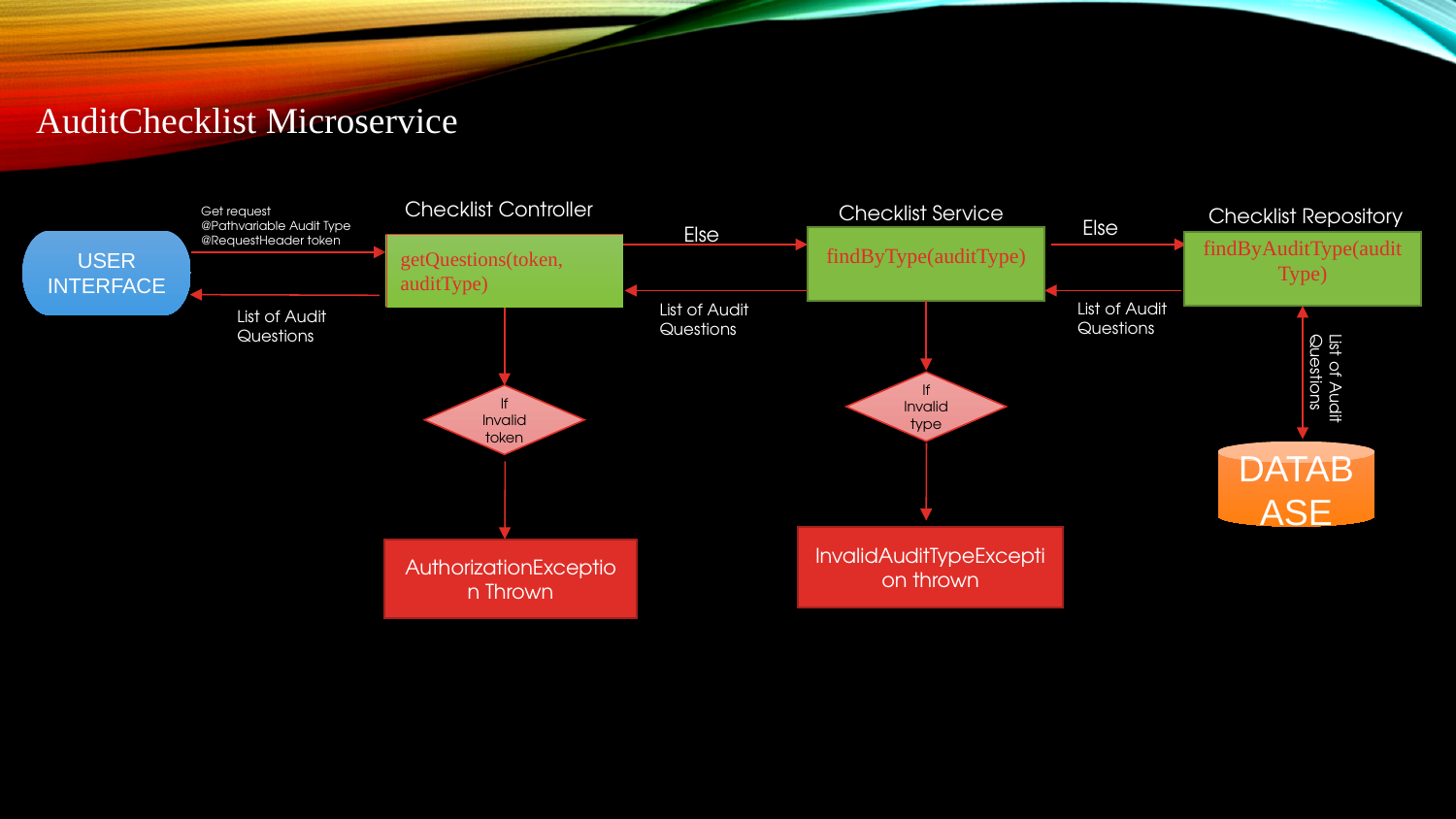

AuditChecklist Microservice
Checklist Controller
Checklist Service
Checklist Repository
Get request
@Pathvariable Audit Type
@RequestHeader token
Else
Else

findByType(auditType)

USER INTERFACE

findByAuditType(auditType)

getQuestions(token, auditType)
List of Audit Questions
List of Audit Questions
List of Audit Questions
If Invalid type
List of Audit Questions
If Invalid token
DATABASE
InvalidAuditTypeException thrown
AuthorizationException Thrown